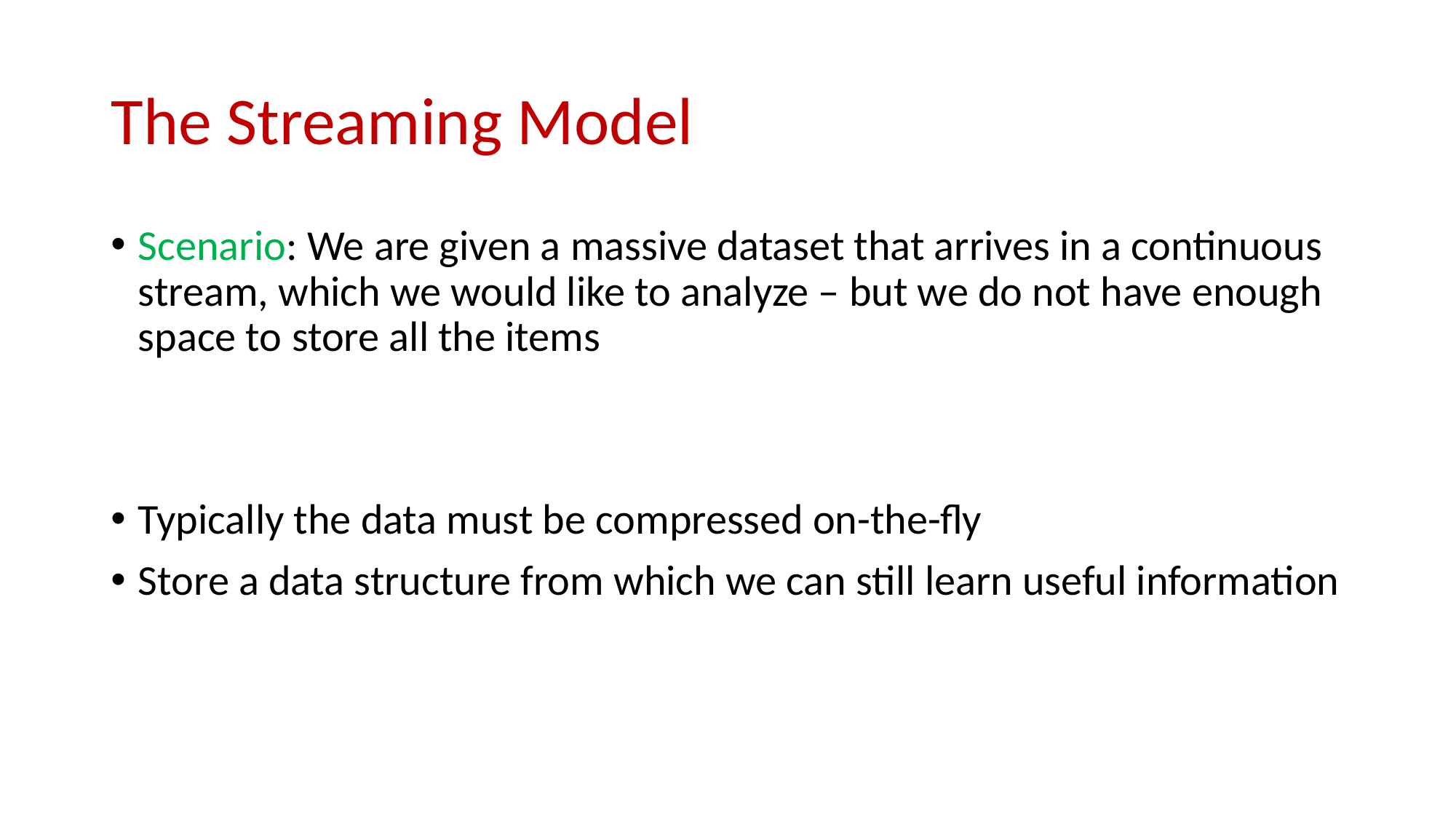

# The Streaming Model
Scenario: We are given a massive dataset that arrives in a continuous stream, which we would like to analyze – but we do not have enough space to store all the items

Typically the data must be compressed on-the-fly
Store a data structure from which we can still learn useful information